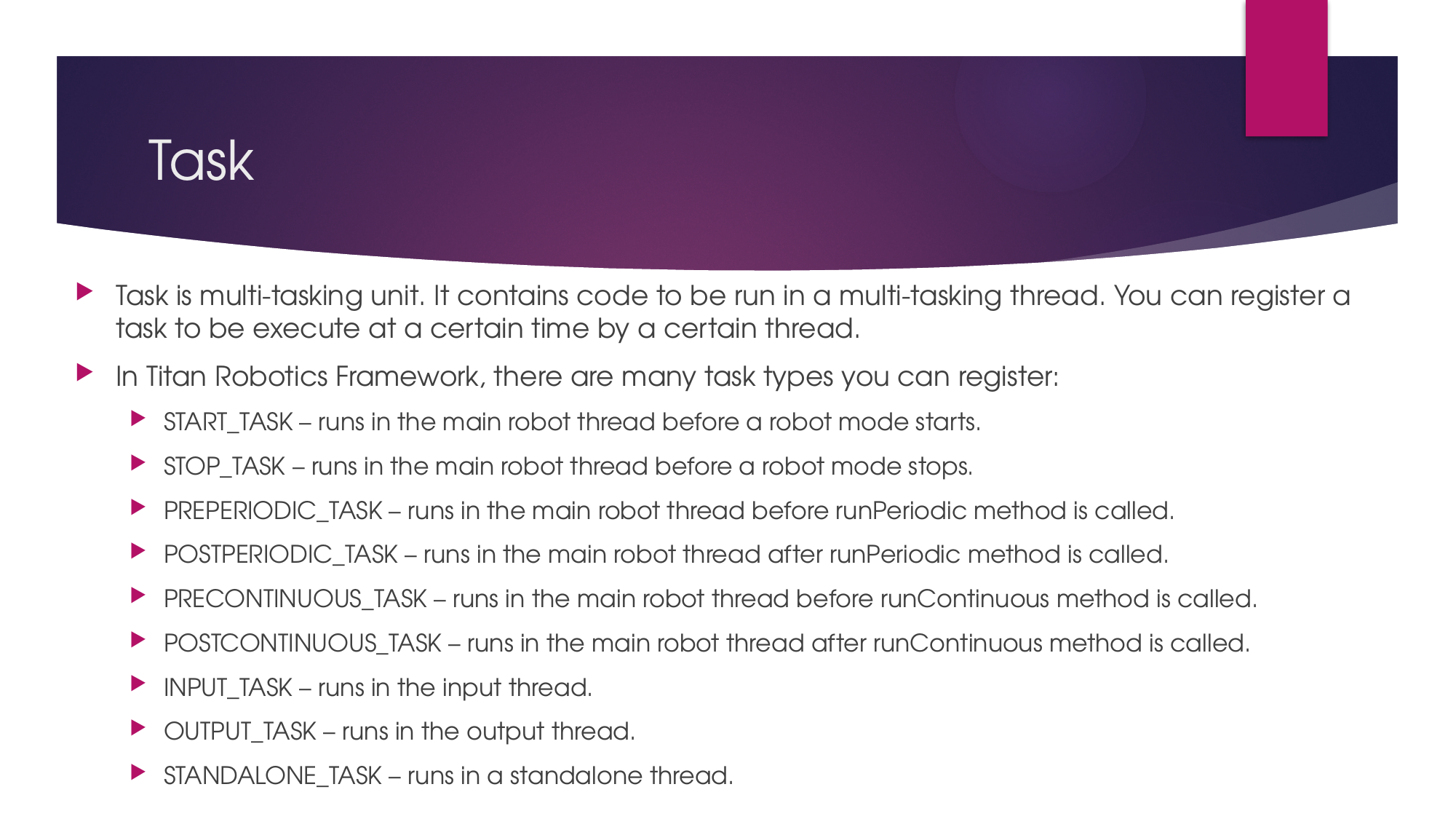

# Task
Task is multi-tasking unit. It contains code to be run in a multi-tasking thread. You can register a task to be execute at a certain time by a certain thread.
In Titan Robotics Framework, there are many task types you can register:
START_TASK – runs in the main robot thread before a robot mode starts.
STOP_TASK – runs in the main robot thread before a robot mode stops.
PREPERIODIC_TASK – runs in the main robot thread before runPeriodic method is called.
POSTPERIODIC_TASK – runs in the main robot thread after runPeriodic method is called.
PRECONTINUOUS_TASK – runs in the main robot thread before runContinuous method is called.
POSTCONTINUOUS_TASK – runs in the main robot thread after runContinuous method is called.
INPUT_TASK – runs in the input thread.
OUTPUT_TASK – runs in the output thread.
STANDALONE_TASK – runs in a standalone thread.